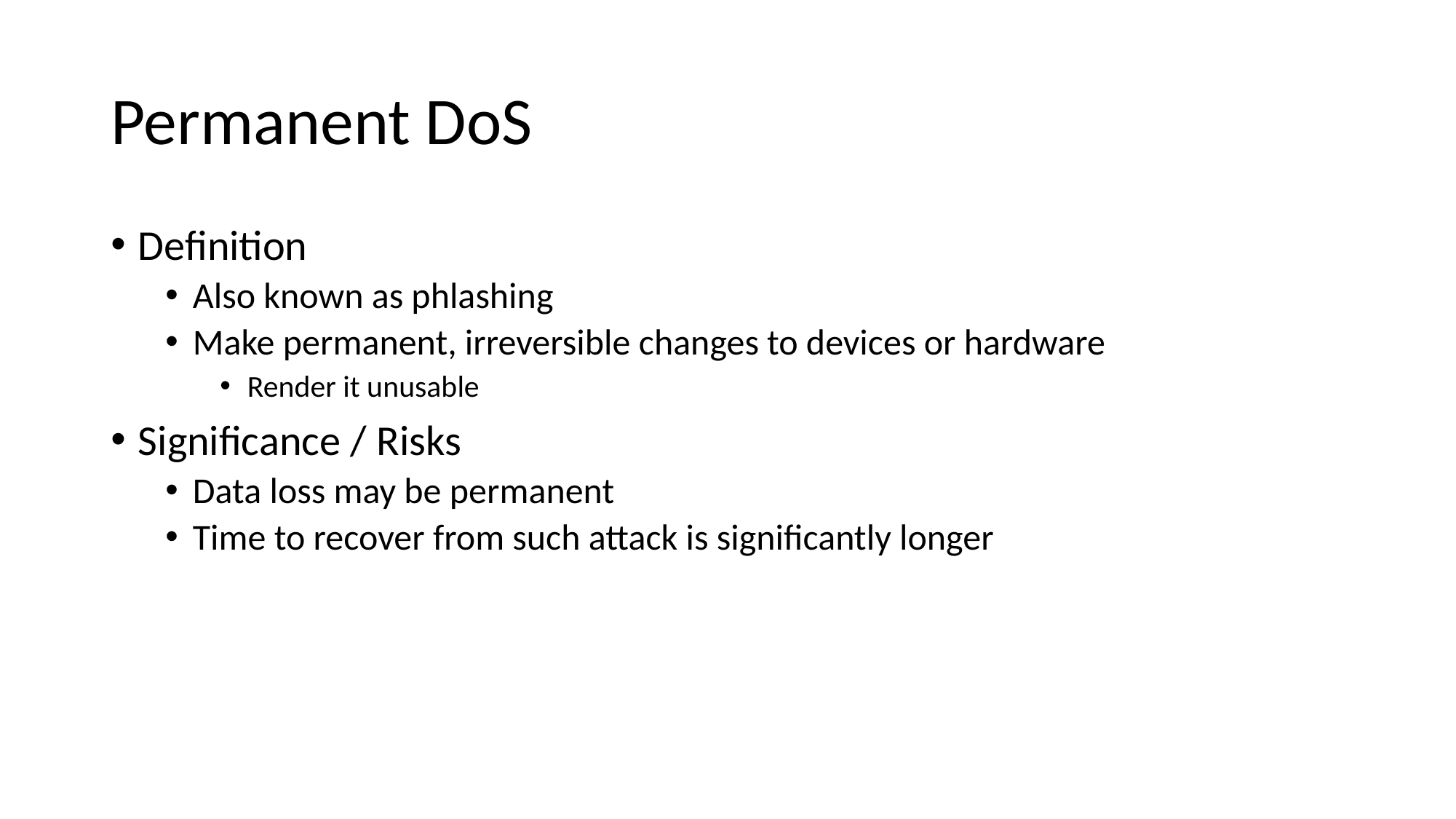

# Permanent DoS
Definition
Also known as phlashing
Make permanent, irreversible changes to devices or hardware
Render it unusable
Significance / Risks
Data loss may be permanent
Time to recover from such attack is significantly longer